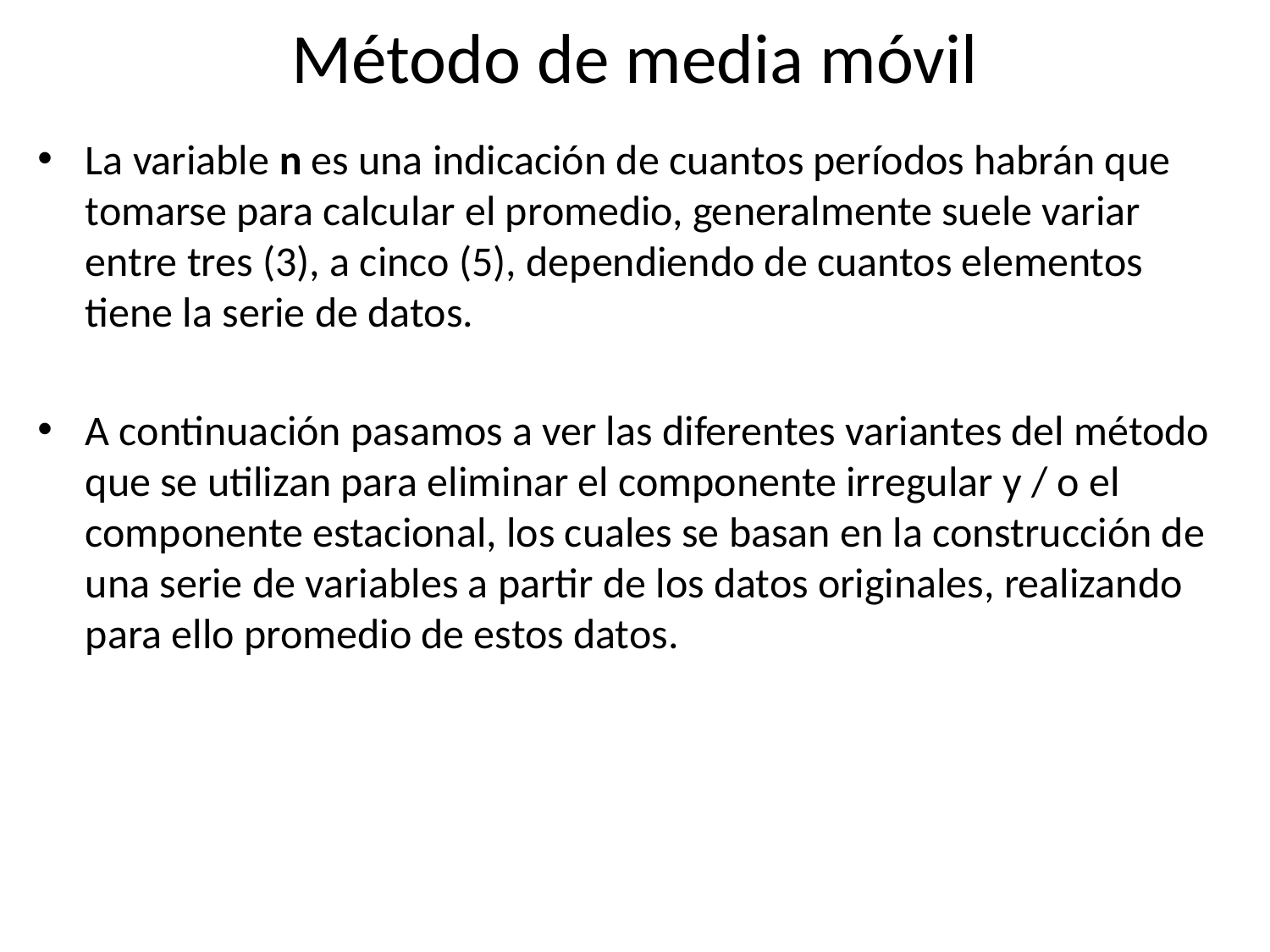

# Método de media móvil
La variable n es una indicación de cuantos períodos habrán que tomarse para calcular el promedio, generalmente suele variar entre tres (3), a cinco (5), dependiendo de cuantos elementos tiene la serie de datos.

A continuación pasamos a ver las diferentes variantes del método que se utilizan para eliminar el componente irregular y / o el componente estacional, los cuales se basan en la construcción de una serie de variables a partir de los datos originales, realizando para ello promedio de estos datos.